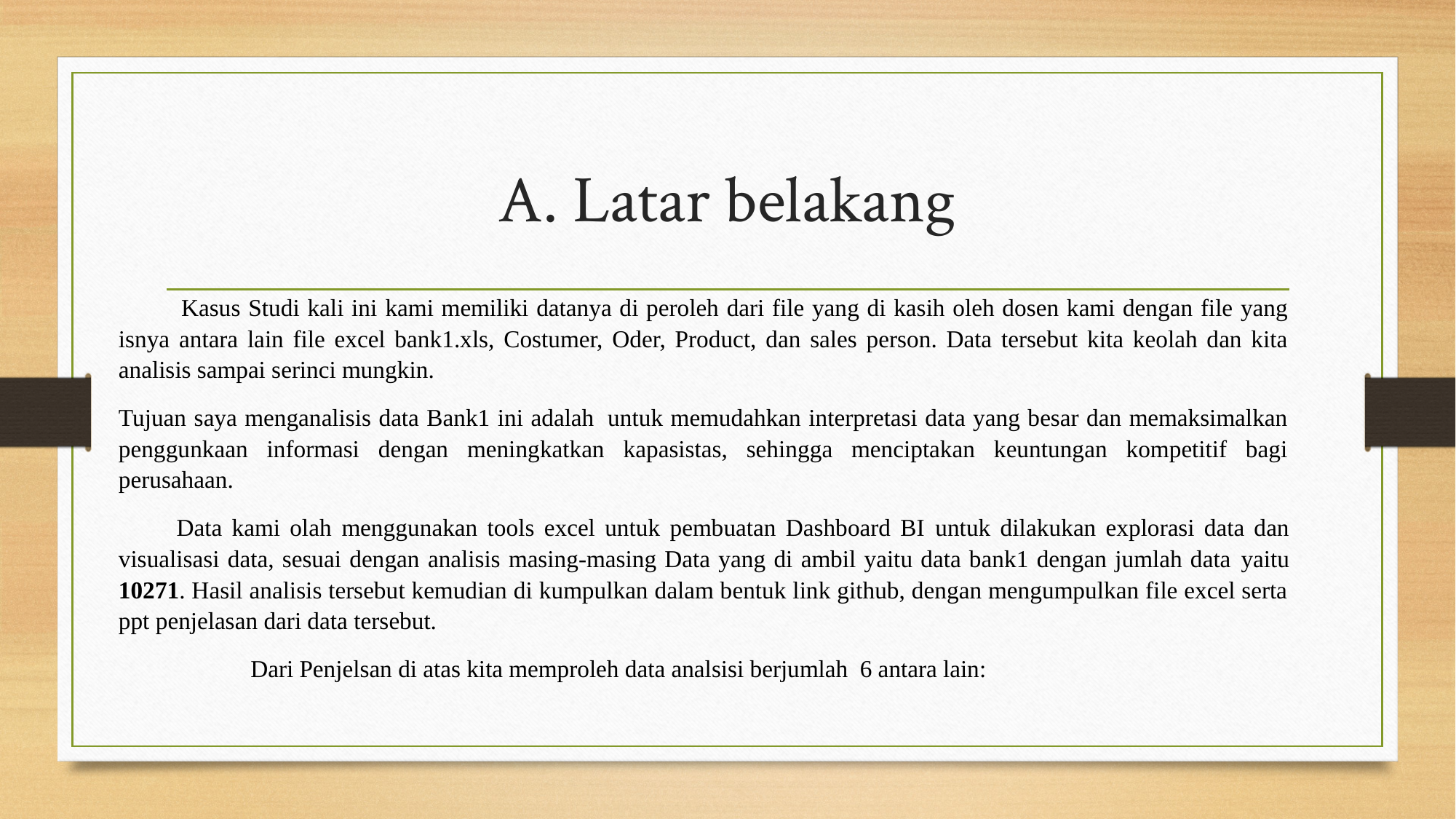

# A. Latar belakang
        Kasus Studi kali ini kami memiliki datanya di peroleh dari file yang di kasih oleh dosen kami dengan file yang isnya antara lain file excel bank1.xls, Costumer, Oder, Product, dan sales person. Data tersebut kita keolah dan kita analisis sampai serinci mungkin.
Tujuan saya menganalisis data Bank1 ini adalah  untuk memudahkan interpretasi data yang besar dan memaksimalkan penggunkaan informasi dengan meningkatkan kapasistas, sehingga menciptakan keuntungan kompetitif bagi perusahaan.
      Data kami olah menggunakan tools excel untuk pembuatan Dashboard BI untuk dilakukan explorasi data dan visualisasi data, sesuai dengan analisis masing-masing Data yang di ambil yaitu data bank1 dengan jumlah data yaitu 10271. Hasil analisis tersebut kemudian di kumpulkan dalam bentuk link github, dengan mengumpulkan file excel serta ppt penjelasan dari data tersebut.
                      Dari Penjelsan di atas kita memproleh data analsisi berjumlah  6 antara lain: